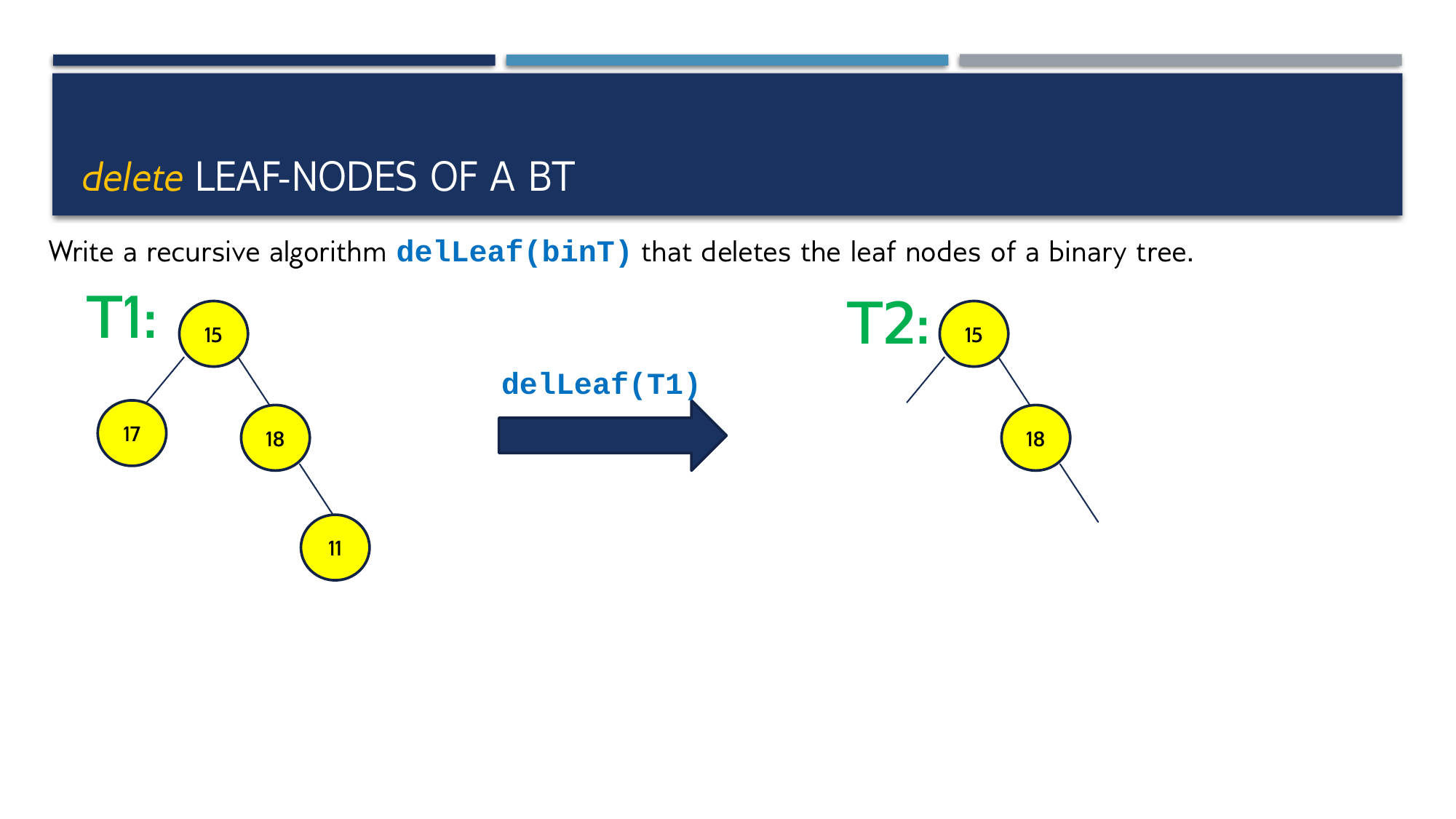

# delete leaf-nodes of a bt
Write a recursive algorithm delLeaf(binT) that deletes the leaf nodes of a binary tree.
T1:
T2:
15
15
delLeaf(T1)
17

18
18
11